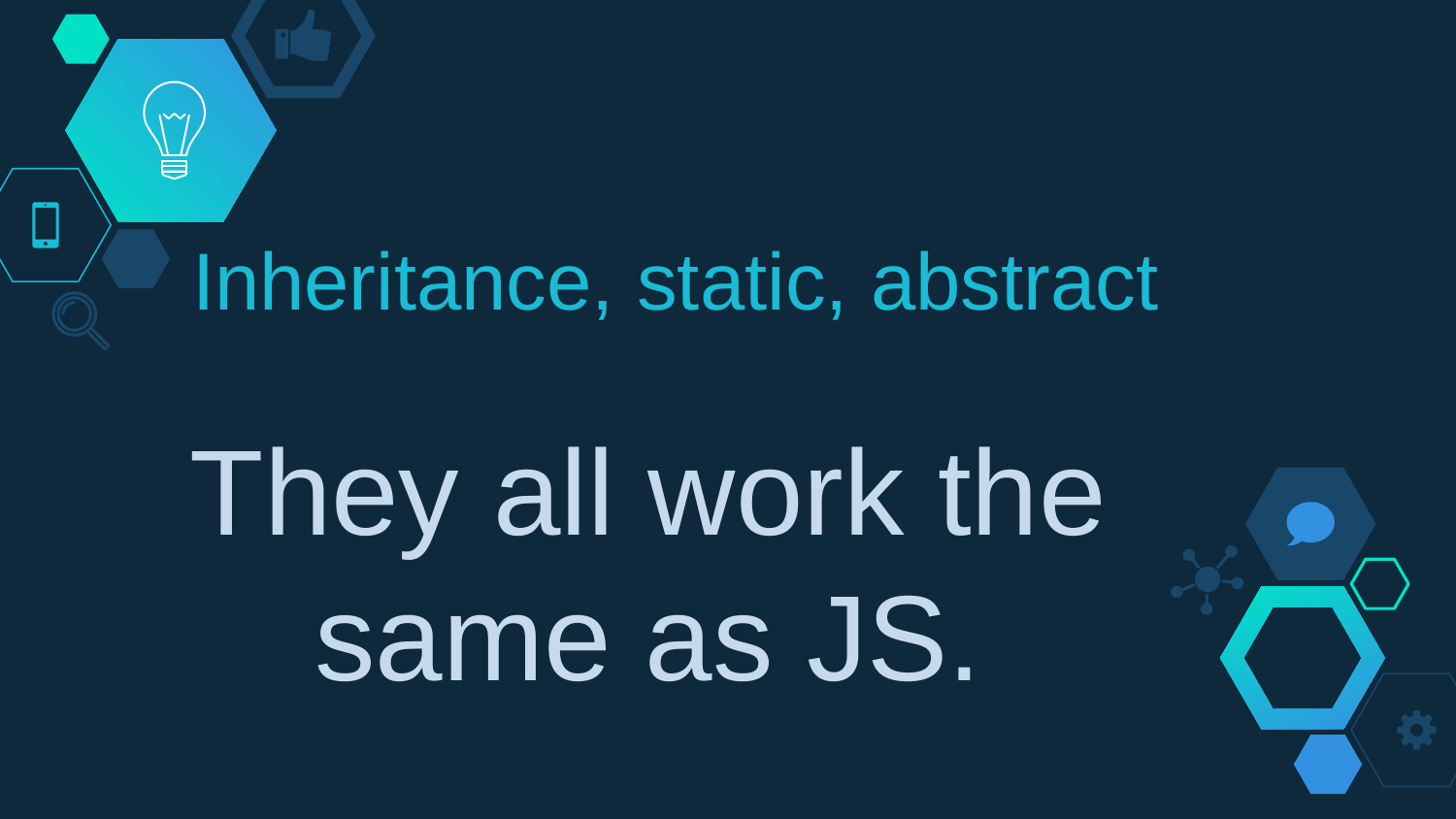

Inheritance, static, abstract
They all work the same as JS.